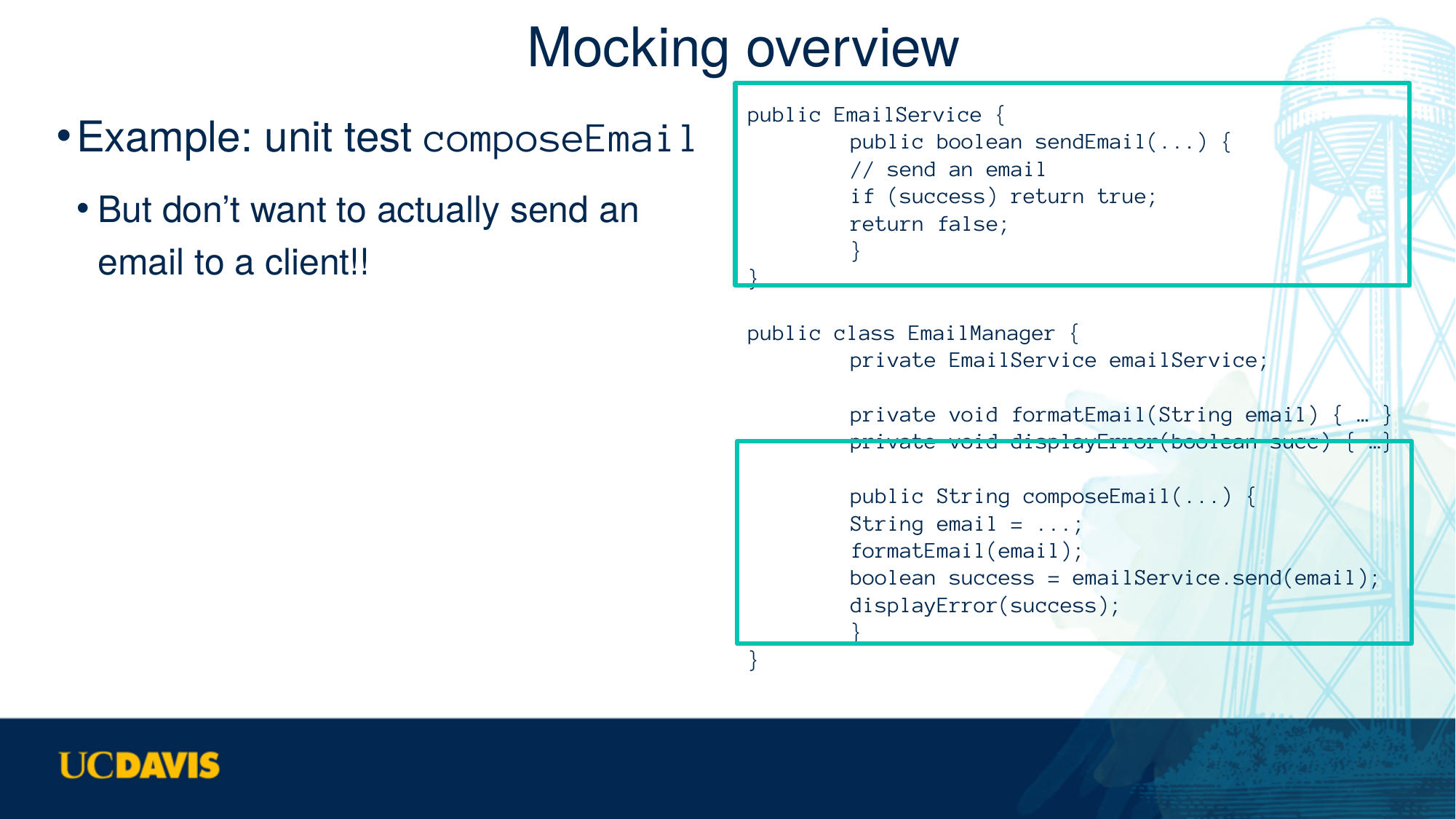

# Mocking overview

Example: unit test composeEmail
But don’t want to actually send an email to a client!!
public EmailService {
	public boolean sendEmail(...) {
		// send an email
		if (success) return true;
		return false;
	}
}

public class EmailManager {
	private EmailService emailService;

	private void formatEmail(String email) { … }
	private void displayError(boolean succ) { …}

	public String composeEmail(...) {
		String email = ...;
		formatEmail(email);
		boolean success = emailService.send(email);
		displayError(success);
	}
}